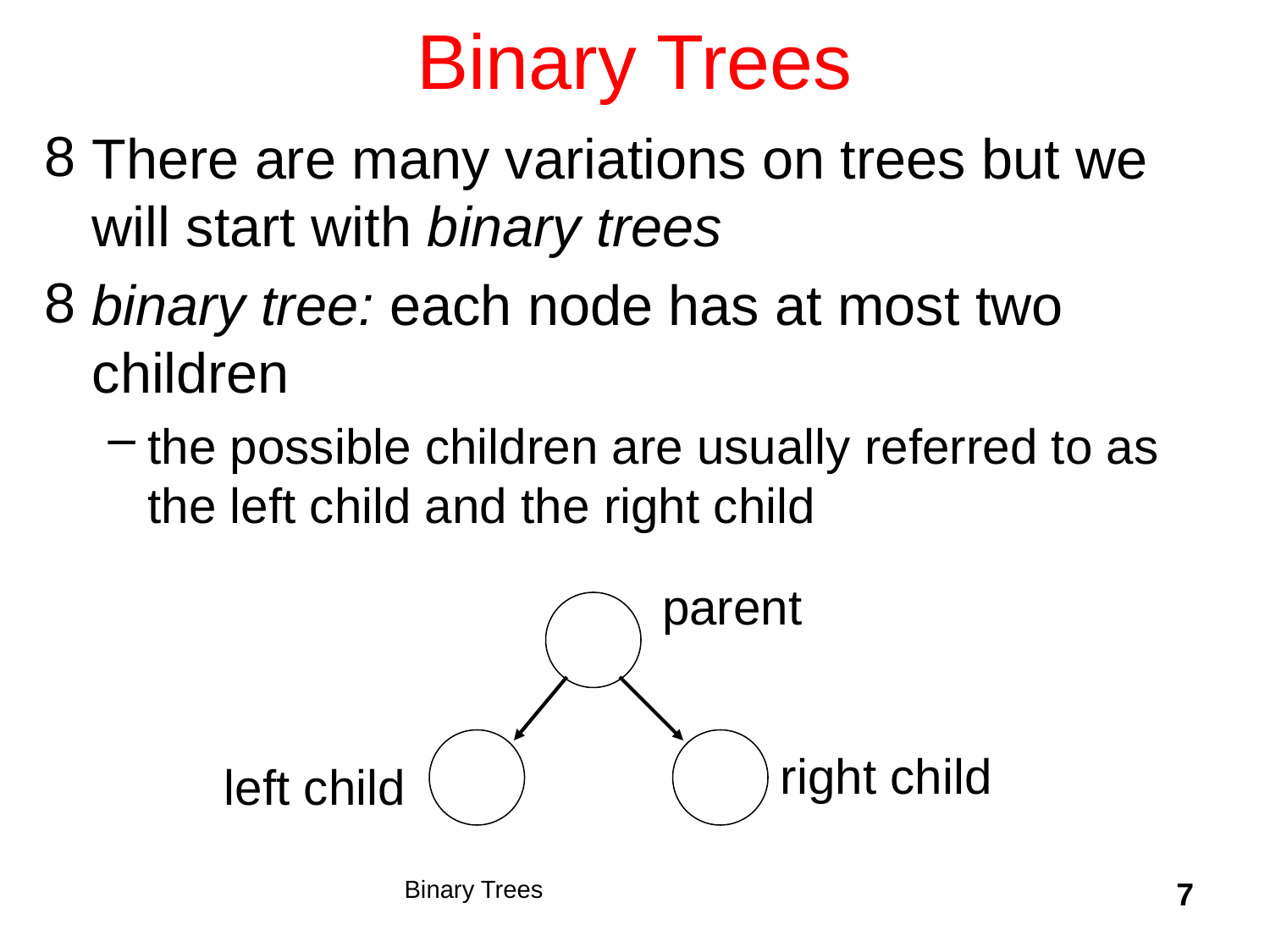

# Binary Trees
There are many variations on trees but we will start with binary trees
binary tree: each node has at most two children
the possible children are usually referred to as the left child and the right child

parent

right child
left child

Binary Trees
7